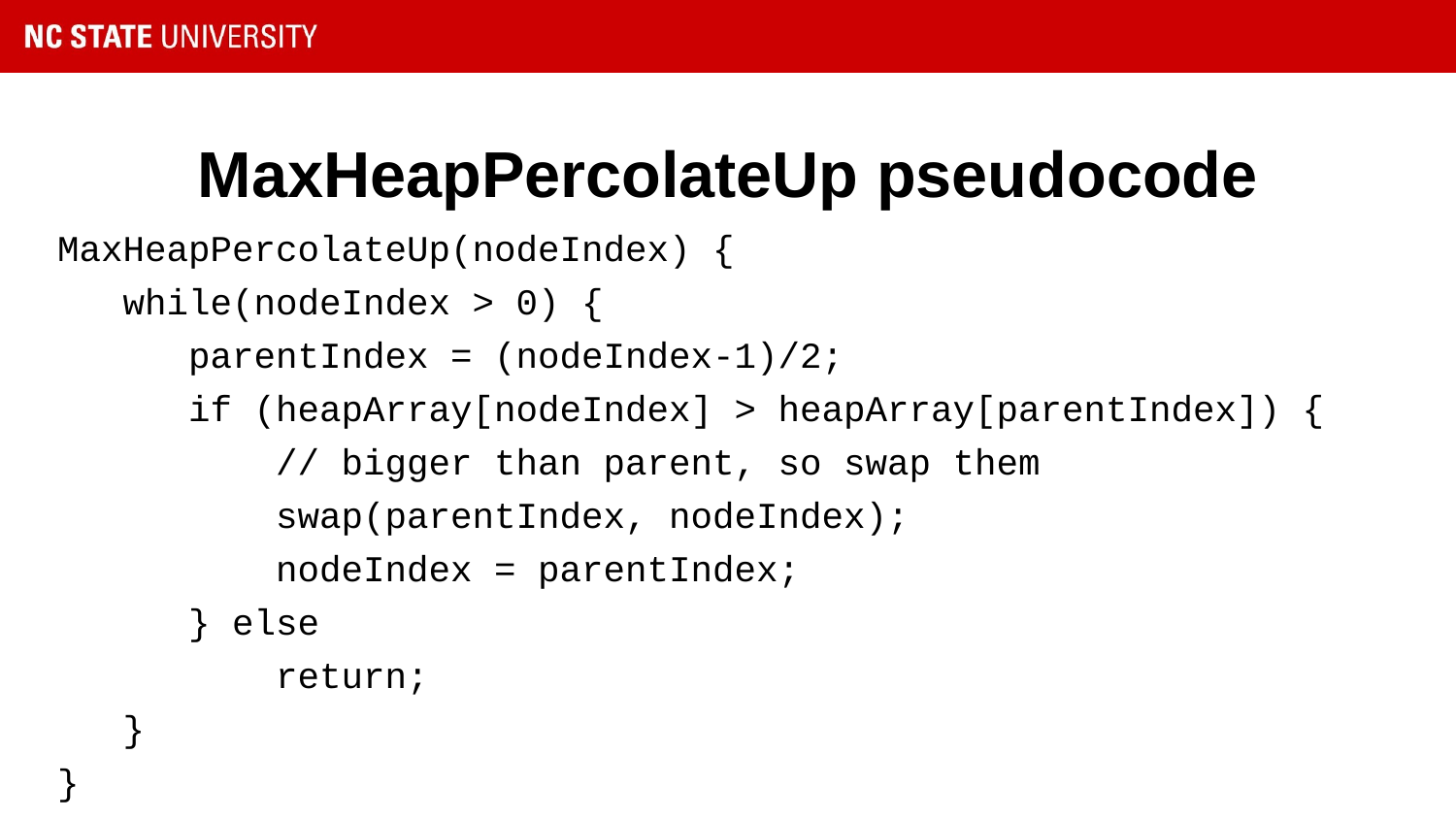

# MaxHeapPercolateUp pseudocode
MaxHeapPercolateUp(nodeIndex) {
   while(nodeIndex > 0) {
      parentIndex = (nodeIndex-1)/2;
      if (heapArray[nodeIndex] > heapArray[parentIndex]) {
          // bigger than parent, so swap them
          swap(parentIndex, nodeIndex);
          nodeIndex = parentIndex;
      } else
          return;
   }
}